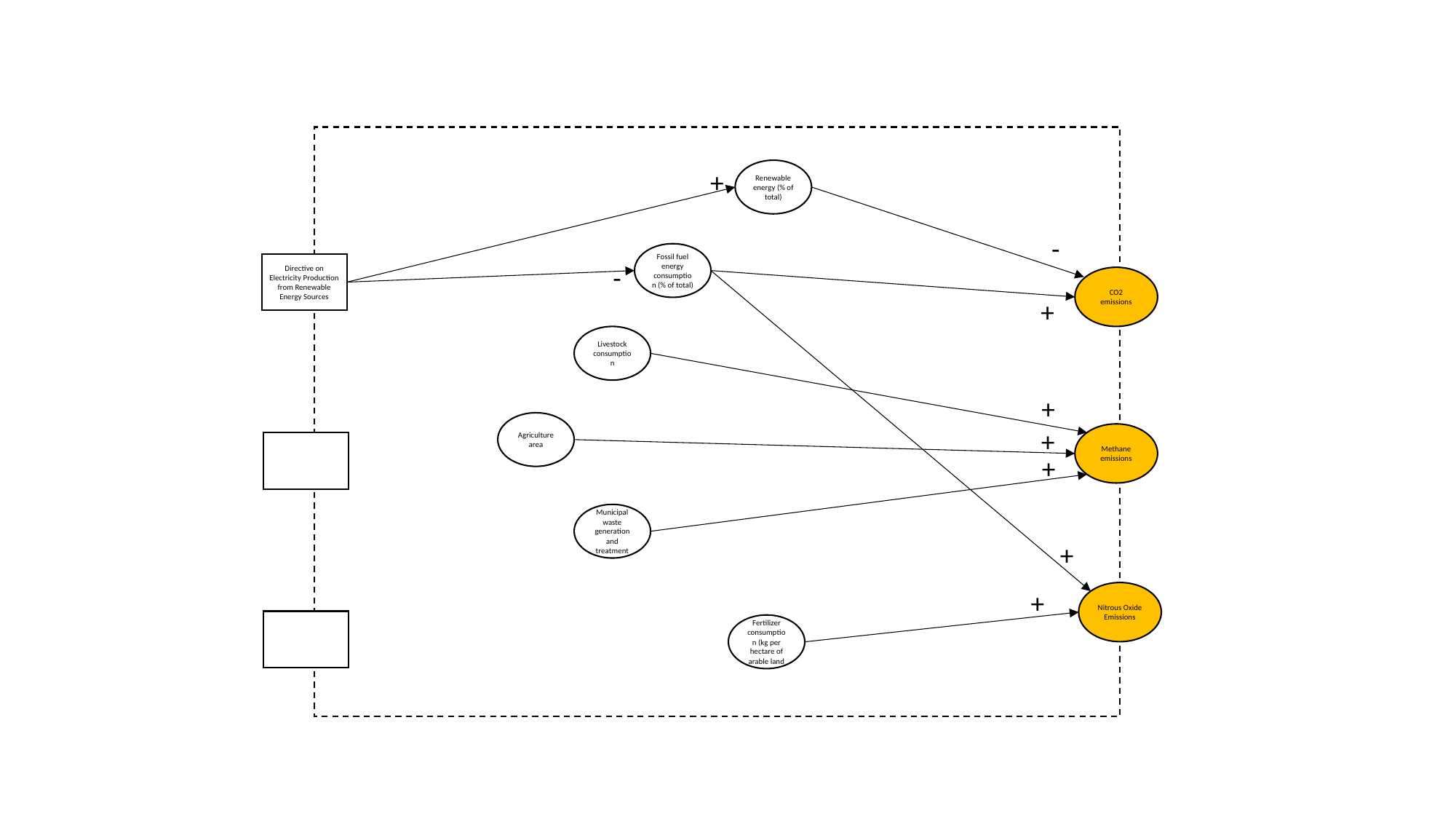

+
Renewable energy (% of total)
-
Fossil fuel energy consumption (% of total)
Directive on Electricity Production from Renewable Energy Sources
-
CO2 emissions
+
Livestock consumption
+
Agriculture area
+
Methane emissions

+
Municipal waste generation and treatment
+
+
Nitrous Oxide Emissions

Fertilizer consumption (kg per hectare of arable land